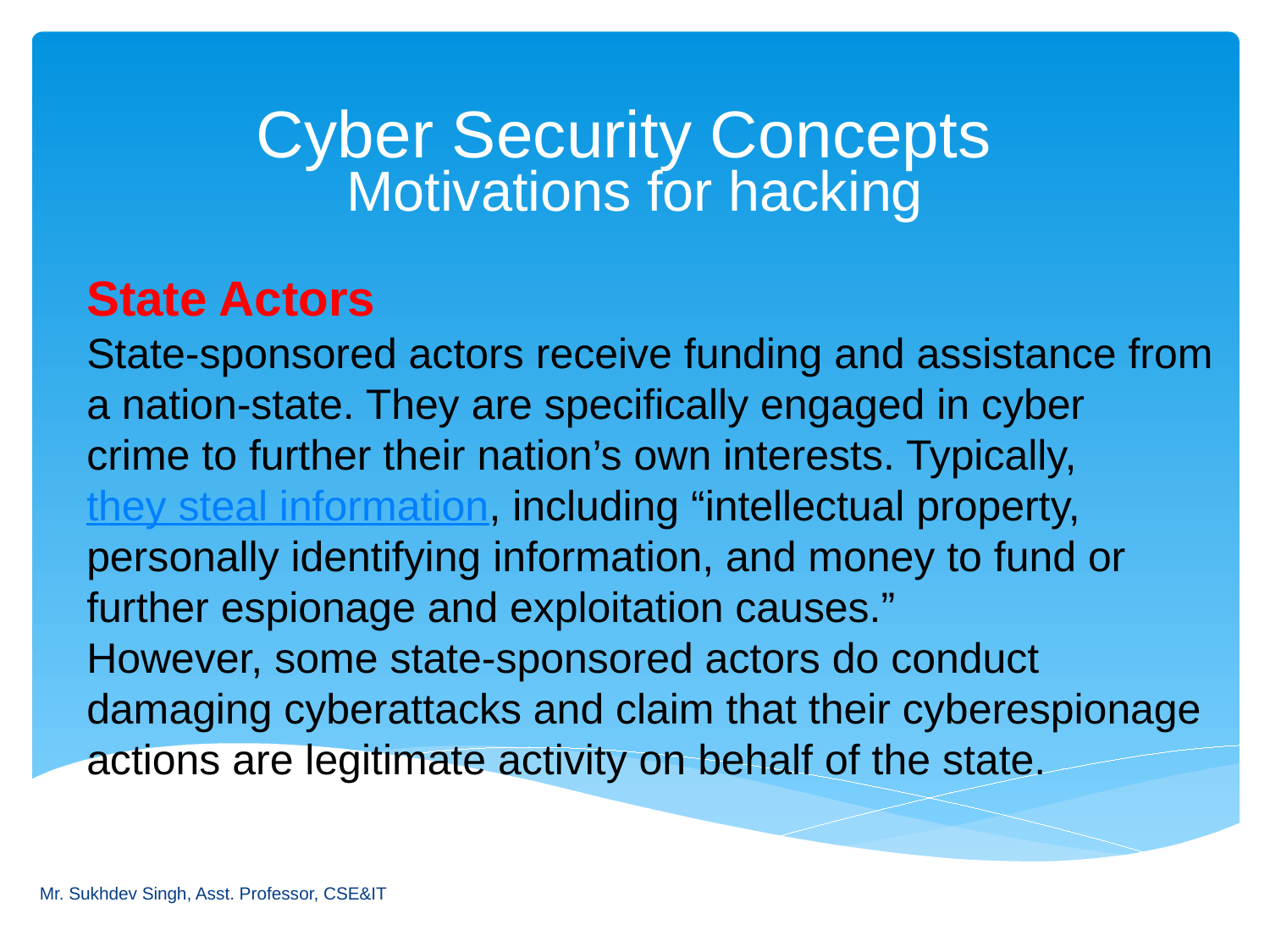

# Cyber Security Concepts
Motivations for hacking
State Actors
State-sponsored actors receive funding and assistance from a nation-state. They are specifically engaged in cyber crime to further their nation’s own interests. Typically, they steal information, including “intellectual property, personally identifying information, and money to fund or further espionage and exploitation causes.”
However, some state-sponsored actors do conduct damaging cyberattacks and claim that their cyberespionage actions are legitimate activity on behalf of the state.
Mr. Sukhdev Singh, Asst. Professor, CSE&IT